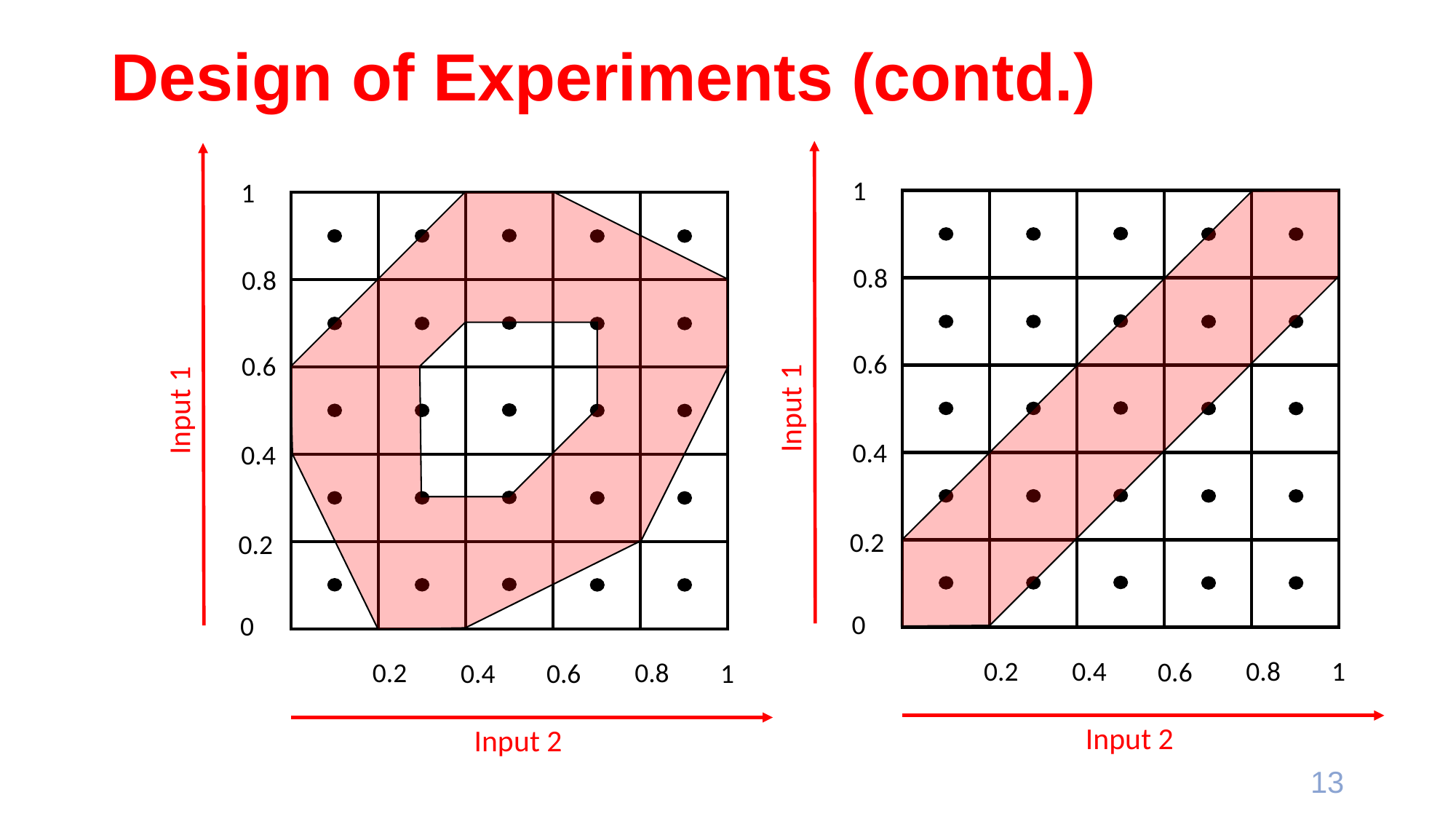

# Design of Experiments (contd.)
Input 1
Input 1
1
0.8
0.6
0.4
0.2
0
1
0.8
0.6
0.4
0.2
0

0.2
0.8
0.4
1
0.6
0.2
0.8
0.4
1
0.6
Input 2
Input 2
13